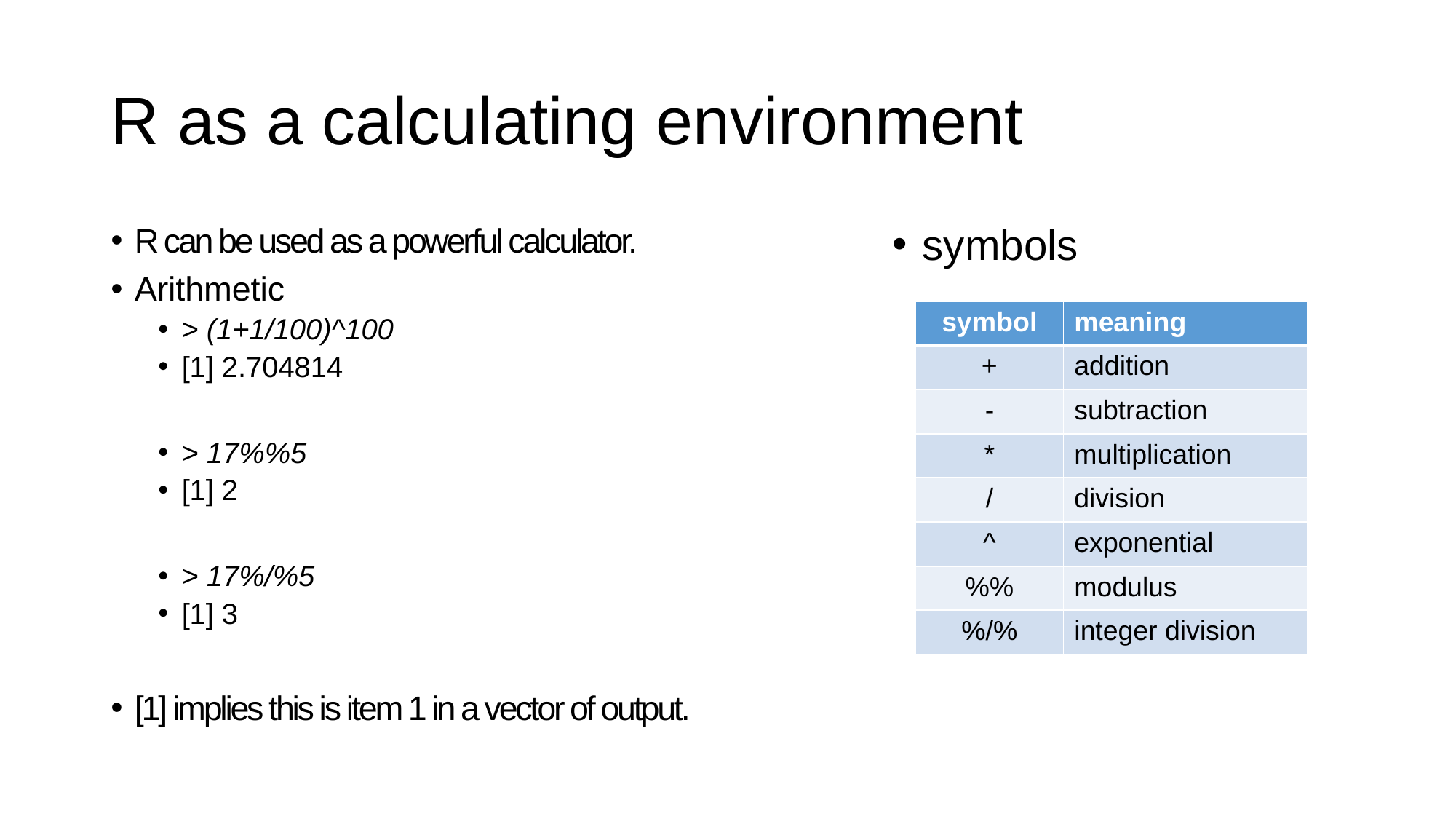

# R as a calculating environment
R can be used as a powerful calculator.
Arithmetic
> (1+1/100)^100
[1] 2.704814

> 17%%5
[1] 2

> 17%/%5
[1] 3

[1] implies this is item 1 in a vector of output.
symbols

| symbol | meaning |
| --- | --- |
| + | addition |
| - | subtraction |
| \* | multiplication |
| / | division |
| ^ | exponential |
| %% | modulus |
| %/% | integer division |